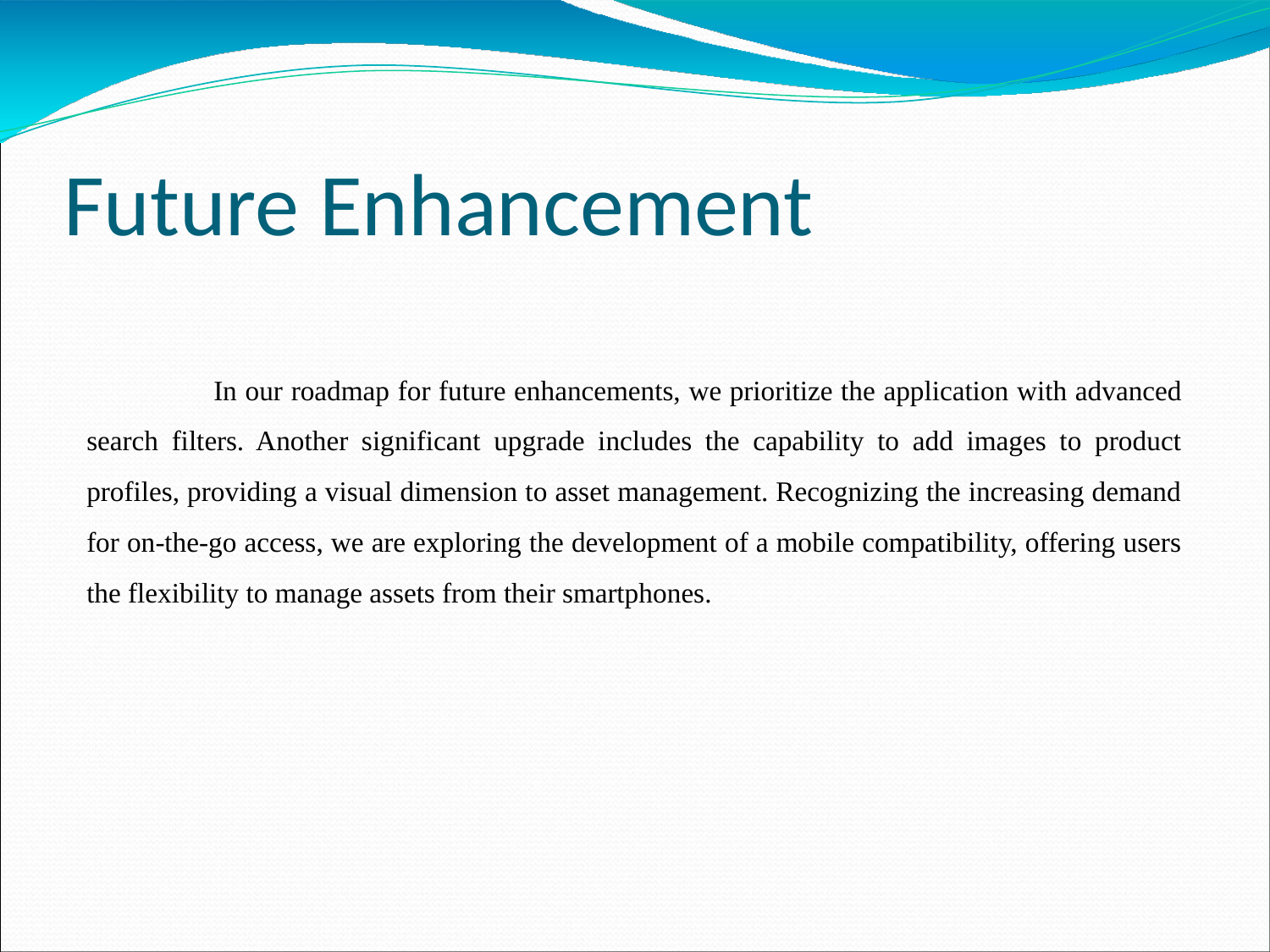

# Future Enhancement
	In our roadmap for future enhancements, we prioritize the application with advanced search filters. Another significant upgrade includes the capability to add images to product profiles, providing a visual dimension to asset management. Recognizing the increasing demand for on-the-go access, we are exploring the development of a mobile compatibility, offering users the flexibility to manage assets from their smartphones.